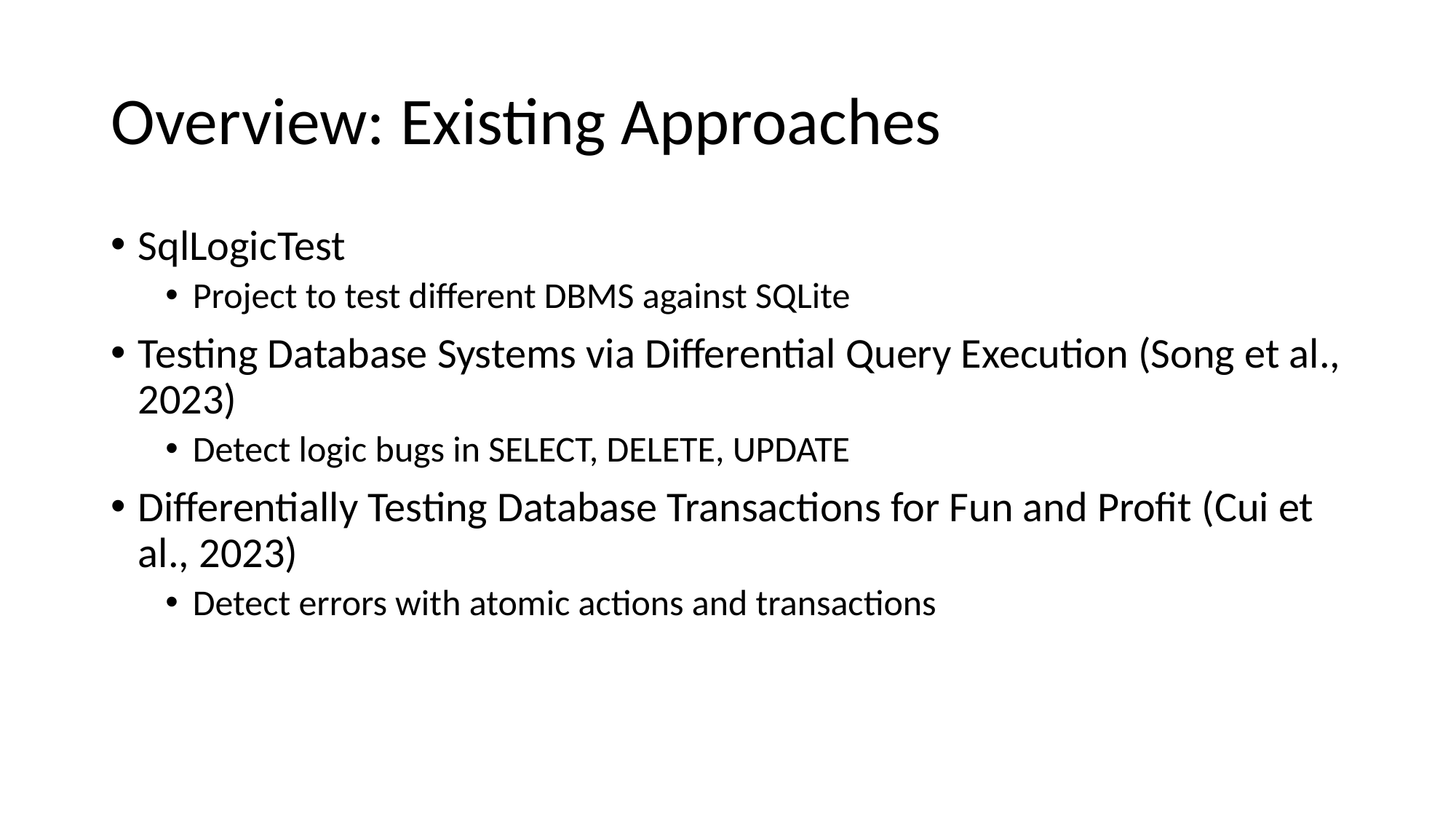

# Overview: Existing Approaches
SqlLogicTest
Project to test different DBMS against SQLite
Testing Database Systems via Differential Query Execution (Song et al., 2023)
Detect logic bugs in SELECT, DELETE, UPDATE
Differentially Testing Database Transactions for Fun and Profit (Cui et al., 2023)
Detect errors with atomic actions and transactions